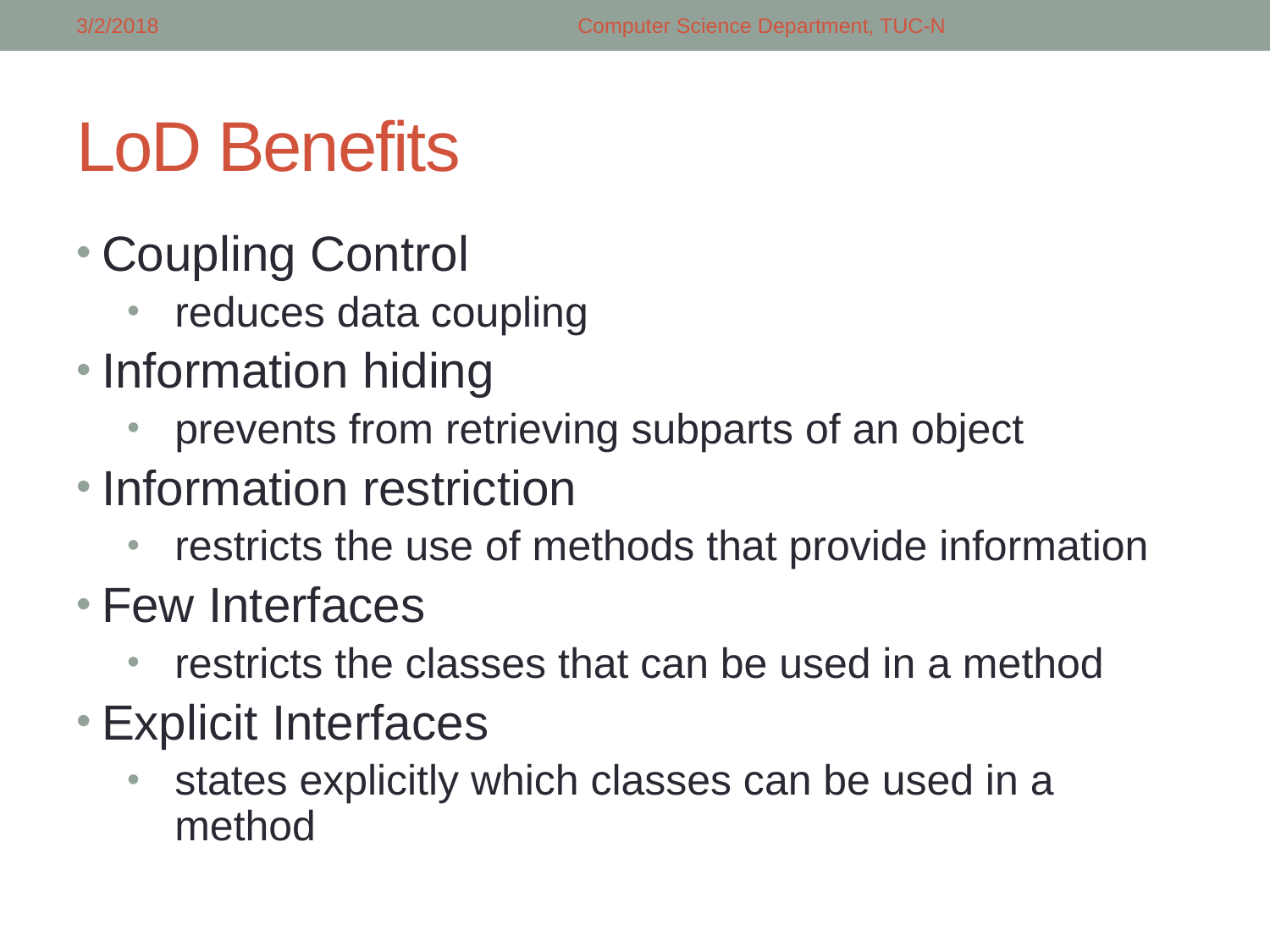

3/2/2018
Computer Science Department, TUC-N
# LoD Benefits
Coupling Control
reduces data coupling
Information hiding
prevents from retrieving subparts of an object
Information restriction
restricts the use of methods that provide information
Few Interfaces
restricts the classes that can be used in a method
Explicit Interfaces
states explicitly which classes can be used in a method